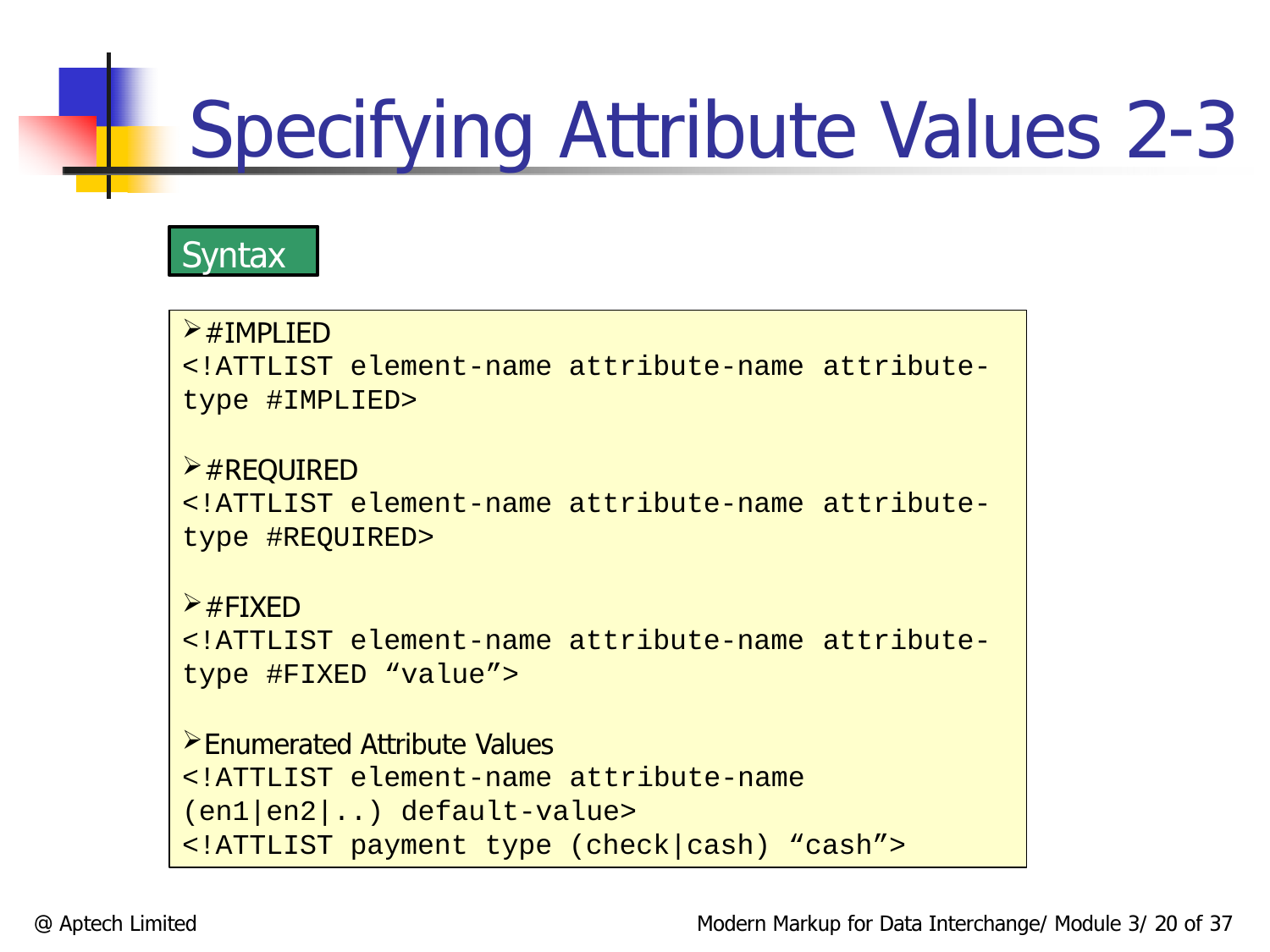

# Specifying Attribute Values 2-3

Syntax

#IMPLIED
<!ATTLIST element-name attribute-name attribute-
type #IMPLIED>

#REQUIRED
<!ATTLIST element-name attribute-name attribute-
type #REQUIRED>

#FIXED
<!ATTLIST element-name attribute-name attribute-
type #FIXED “value”>

Enumerated Attribute Values
<!ATTLIST element-name attribute-name
(en1|en2|..) default-value>
<!ATTLIST payment type (check|cash) “cash”>
@ Aptech Limited
Modern Markup for Data Interchange/ Module 3/ 20 of 37